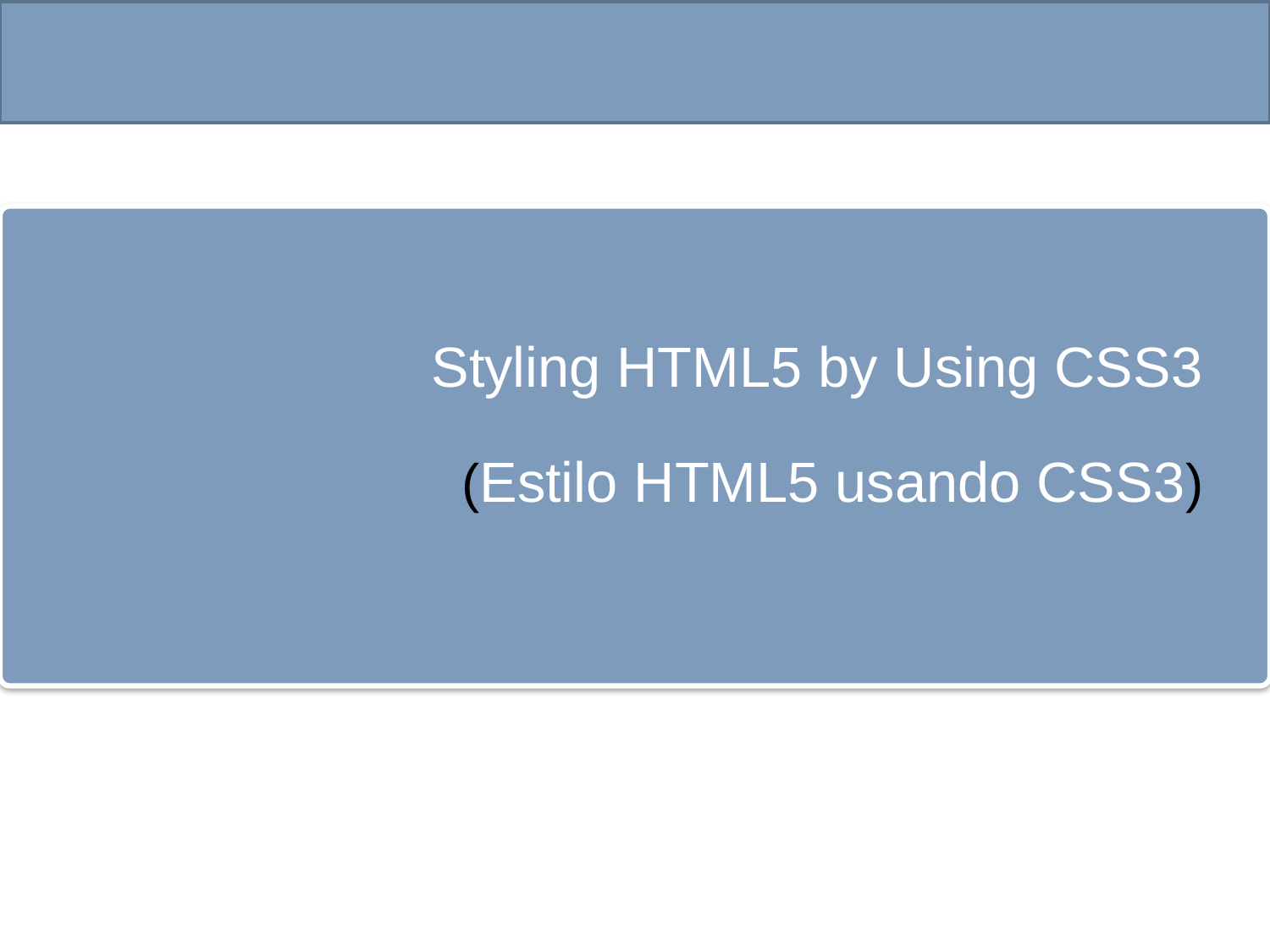

# Styling HTML5 by Using CSS3 (Estilo HTML5 usando CSS3)